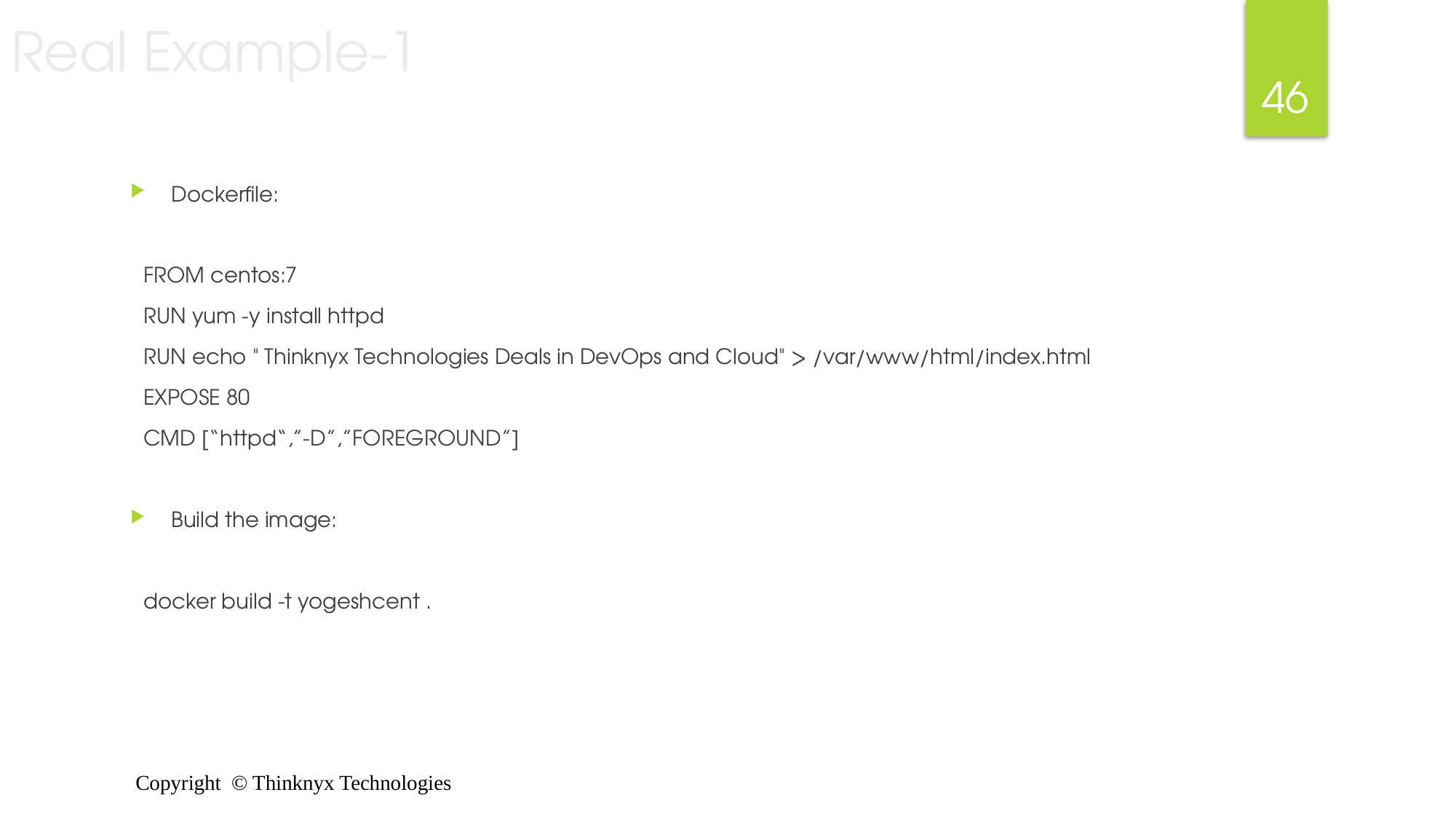

Real Example-1
46

Dockerfile:

FROM centos:7
RUN yum -y install httpd
RUN echo " Thinknyx Technologies Deals in DevOps and Cloud" > /var/www/html/index.html
EXPOSE 80
CMD [“httpd“,”-D”,”FOREGROUND”]

Build the image:

docker build -t yogeshcent .
Copyright  © Thinknyx Technologies